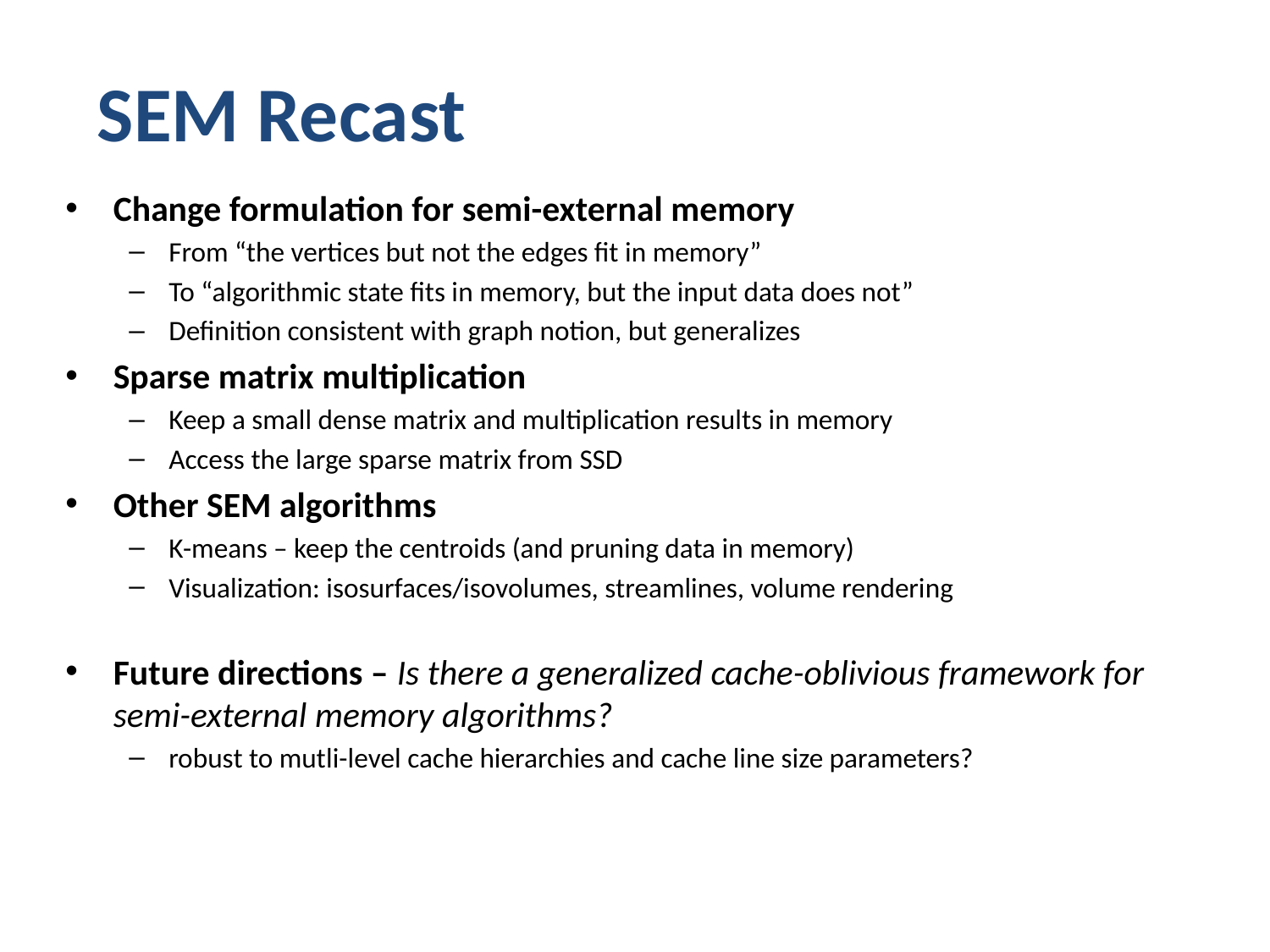

SEM Recast
Change formulation for semi-external memory
From “the vertices but not the edges fit in memory”
To “algorithmic state fits in memory, but the input data does not”
Definition consistent with graph notion, but generalizes
Sparse matrix multiplication
Keep a small dense matrix and multiplication results in memory
Access the large sparse matrix from SSD
Other SEM algorithms
K-means – keep the centroids (and pruning data in memory)
Visualization: isosurfaces/isovolumes, streamlines, volume rendering

Future directions – Is there a generalized cache-oblivious framework for semi-external memory algorithms?
robust to mutli-level cache hierarchies and cache line size parameters?